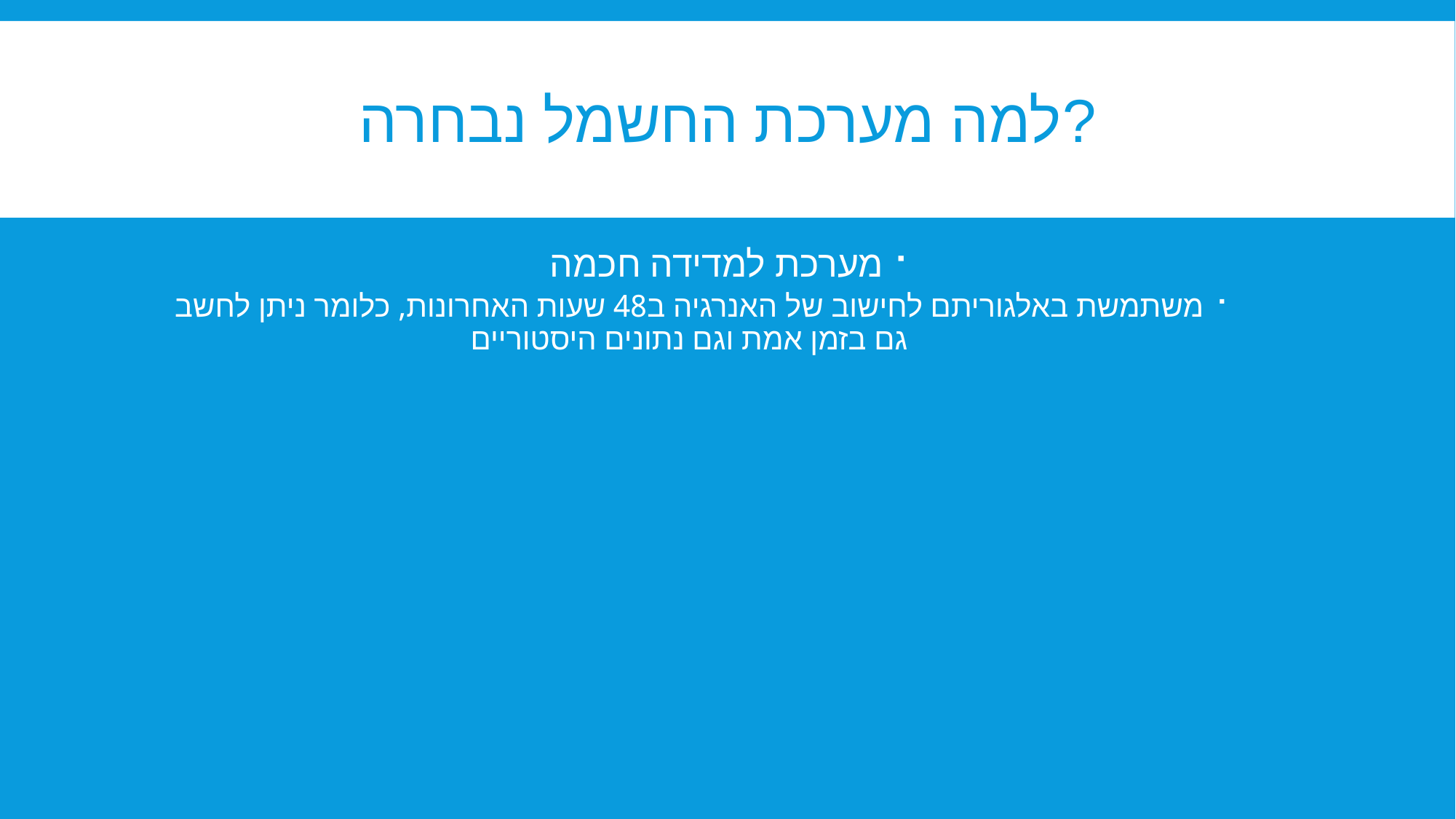

# למה מערכת החשמל נבחרה?
מערכת למדידה חכמה
משתמשת באלגוריתם לחישוב של האנרגיה ב48 שעות האחרונות, כלומר ניתן לחשב גם בזמן אמת וגם נתונים היסטוריים